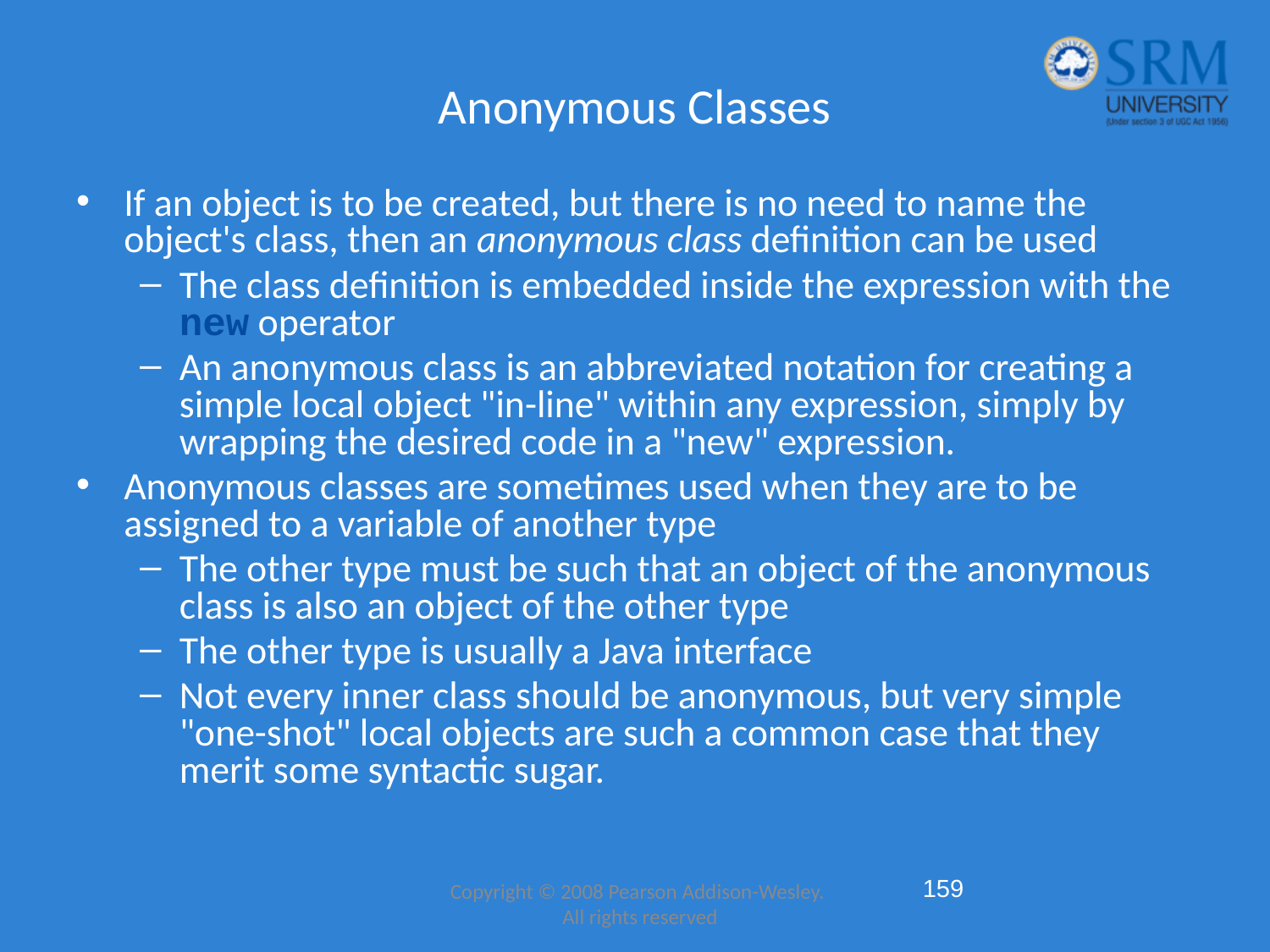

Anonymous Classes
If an object is to be created, but there is no need to name the object's class, then an anonymous class definition can be used
The class definition is embedded inside the expression with the new operator
An anonymous class is an abbreviated notation for creating a simple local object "in-line" within any expression, simply by wrapping the desired code in a "new" expression.
Anonymous classes are sometimes used when they are to be assigned to a variable of another type
The other type must be such that an object of the anonymous class is also an object of the other type
The other type is usually a Java interface
Not every inner class should be anonymous, but very simple "one-shot" local objects are such a common case that they merit some syntactic sugar.

159
Copyright © 2008 Pearson Addison-Wesley.
All rights reserved
Aug 7, 2007